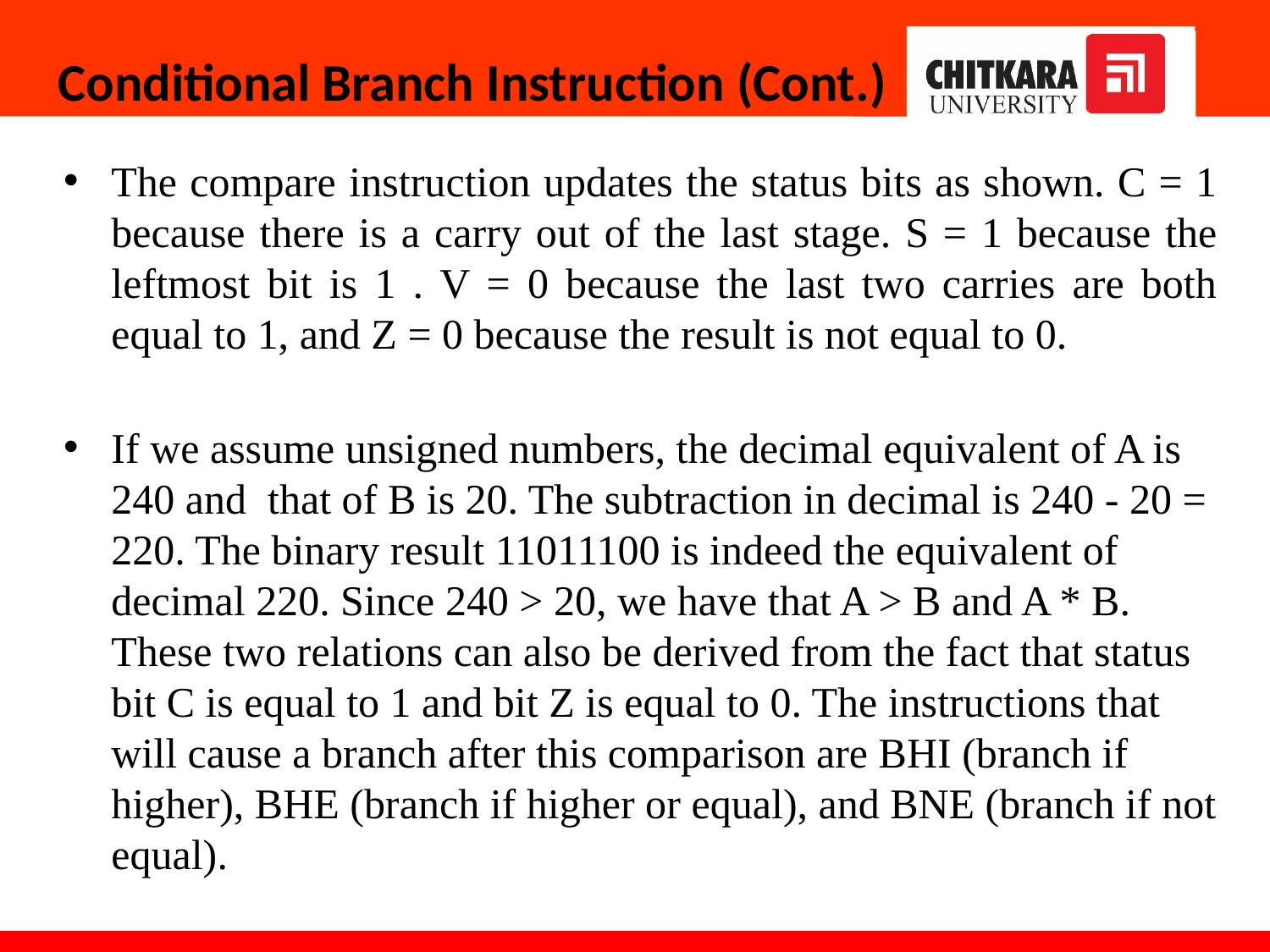

# Conditional Branch Instruction (Cont.)
The compare instruction updates the status bits as shown. C = 1 because there is a carry out of the last stage. S = 1 because the leftmost bit is 1 . V = 0 because the last two carries are both equal to 1, and Z = 0 because the result is not equal to 0.

If we assume unsigned numbers, the decimal equivalent of A is 240 and  that of B is 20. The subtraction in decimal is 240 - 20 = 220. The binary result 11011100 is indeed the equivalent of decimal 220. Since 240 > 20, we have that A > B and A * B. These two relations can also be derived from the fact that status bit C is equal to 1 and bit Z is equal to 0. The instructions that will cause a branch after this comparison are BHI (branch if higher), BHE (branch if higher or equal), and BNE (branch if not equal).